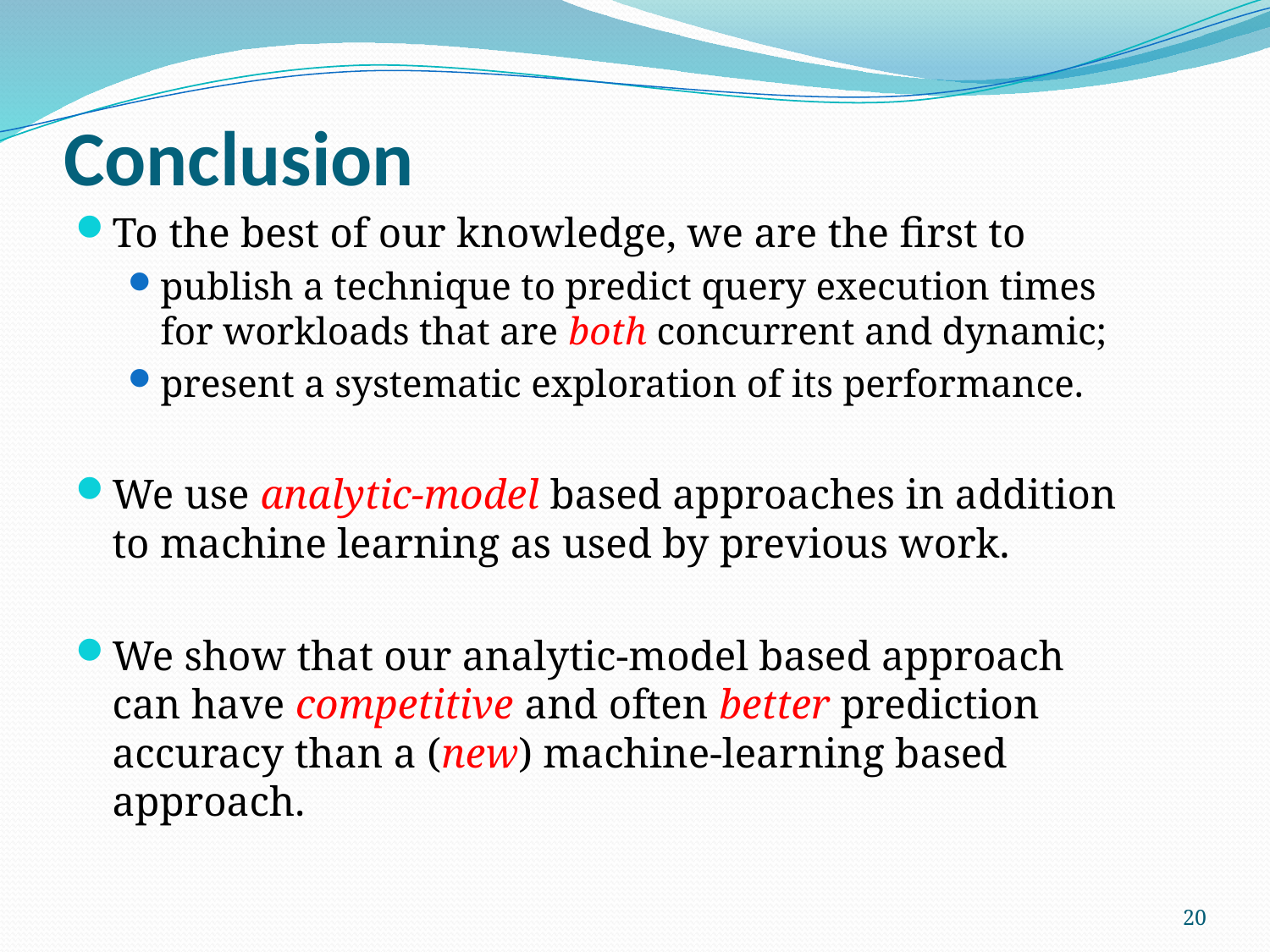

# Conclusion
To the best of our knowledge, we are the first to
publish a technique to predict query execution times for workloads that are both concurrent and dynamic;
present a systematic exploration of its performance.

We use analytic-model based approaches in addition to machine learning as used by previous work.

We show that our analytic-model based approach can have competitive and often better prediction accuracy than a (new) machine-learning based approach.
20